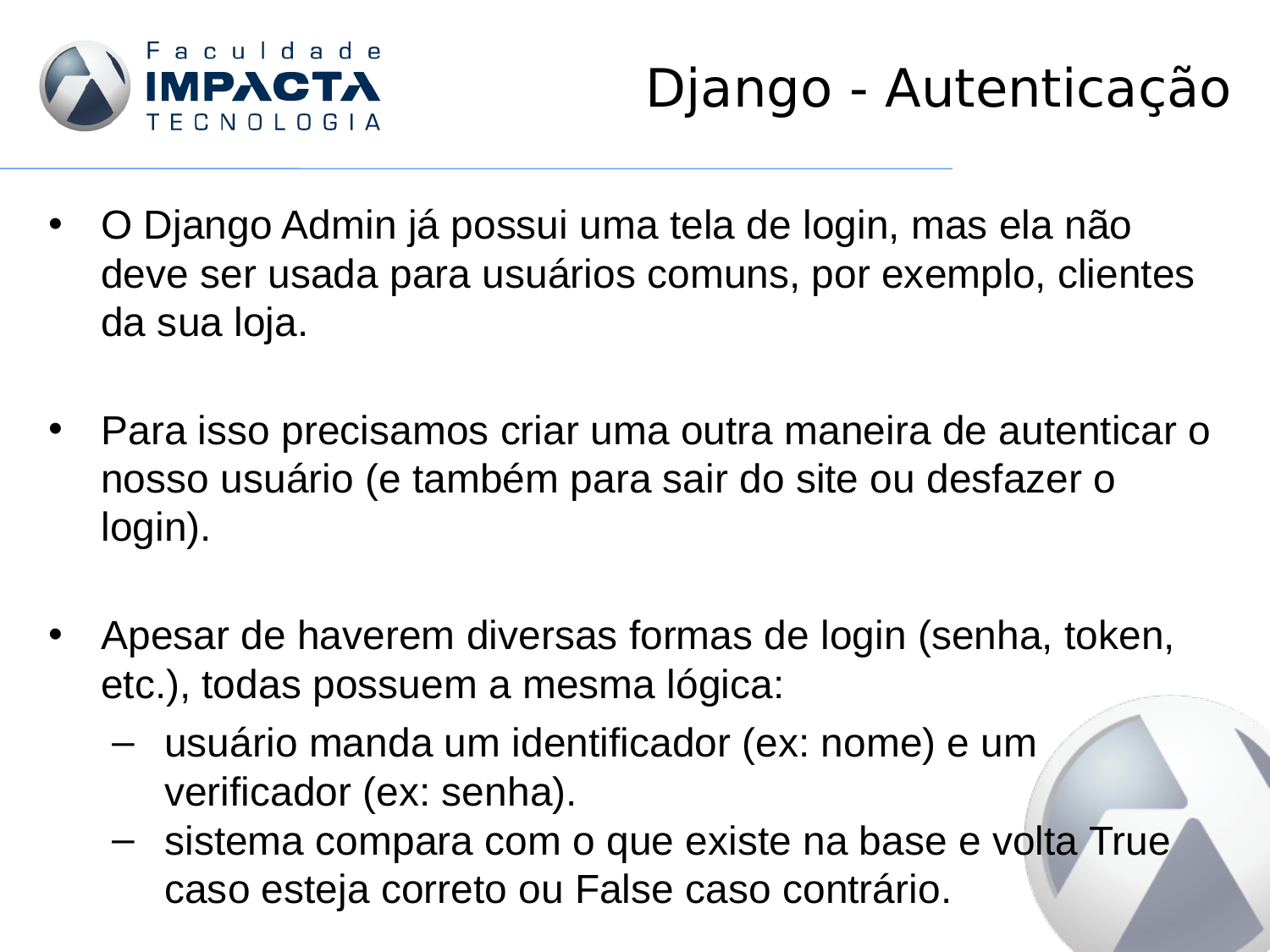

# Django - Autenticação
O Django Admin já possui uma tela de login, mas ela não deve ser usada para usuários comuns, por exemplo, clientes da sua loja.
Para isso precisamos criar uma outra maneira de autenticar o nosso usuário (e também para sair do site ou desfazer o login).
Apesar de haverem diversas formas de login (senha, token, etc.), todas possuem a mesma lógica:
usuário manda um identificador (ex: nome) e um verificador (ex: senha).
sistema compara com o que existe na base e volta True caso esteja correto ou False caso contrário.